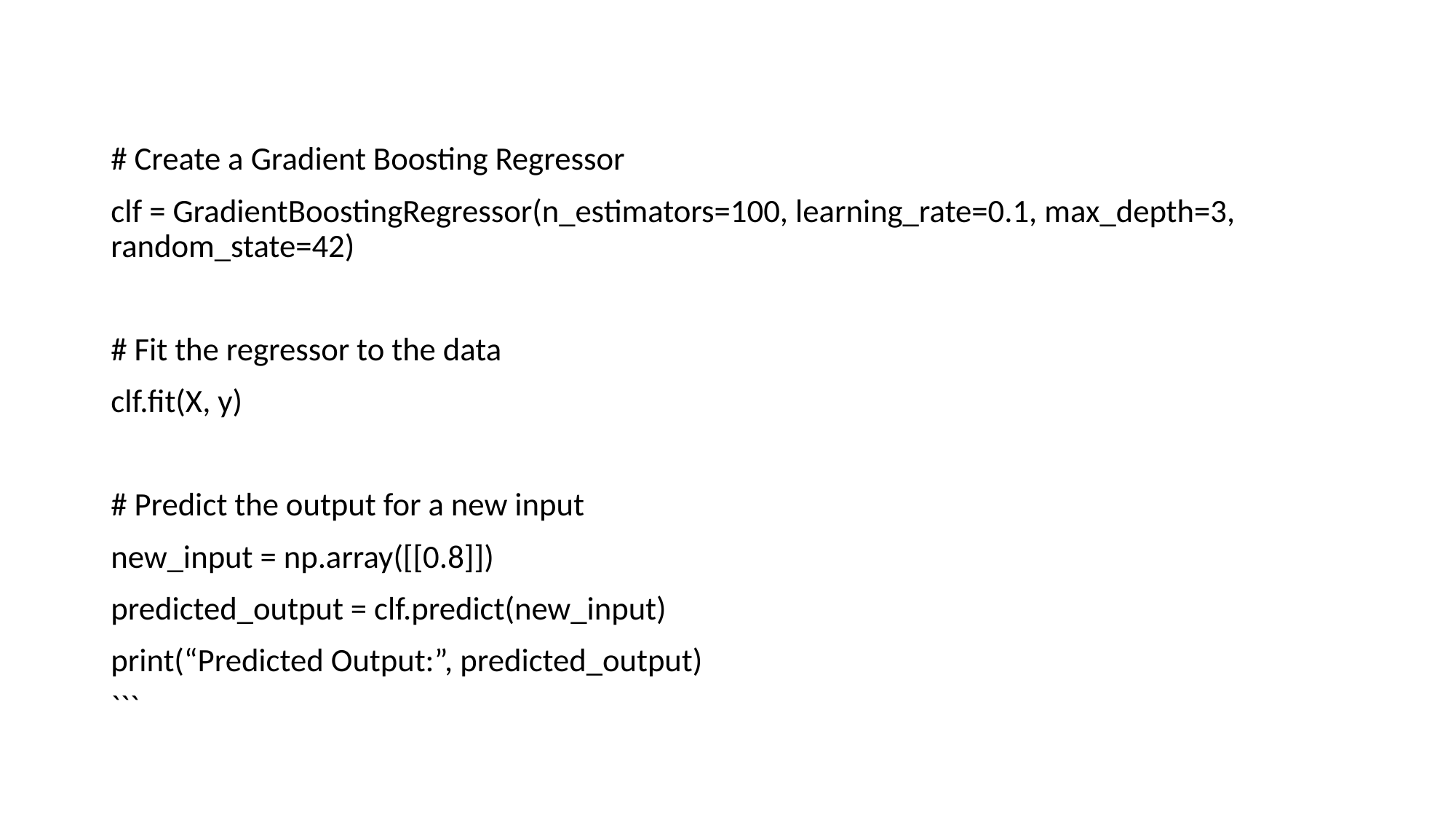

# Create a Gradient Boosting Regressor
clf = GradientBoostingRegressor(n_estimators=100, learning_rate=0.1, max_depth=3, random_state=42)

# Fit the regressor to the data
clf.fit(X, y)

# Predict the output for a new input
new_input = np.array([[0.8]])
predicted_output = clf.predict(new_input)
print(“Predicted Output:”, predicted_output)
```